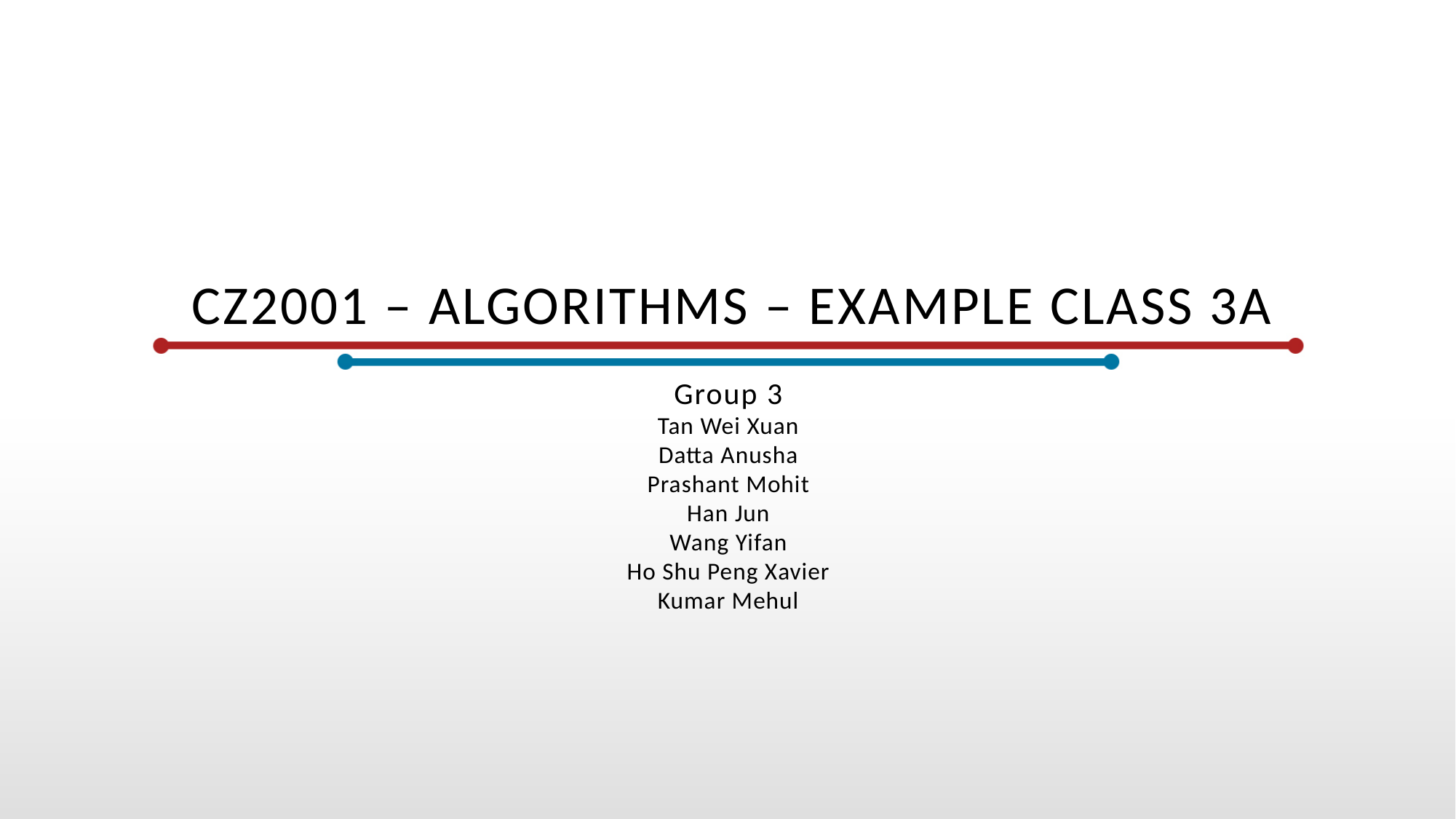

CZ2001 – ALGORITHMS – EXAMPLE CLASS 3A
Group 3
Tan Wei Xuan
Datta Anusha
Prashant Mohit
Han Jun
Wang Yifan
Ho Shu Peng Xavier
Kumar Mehul